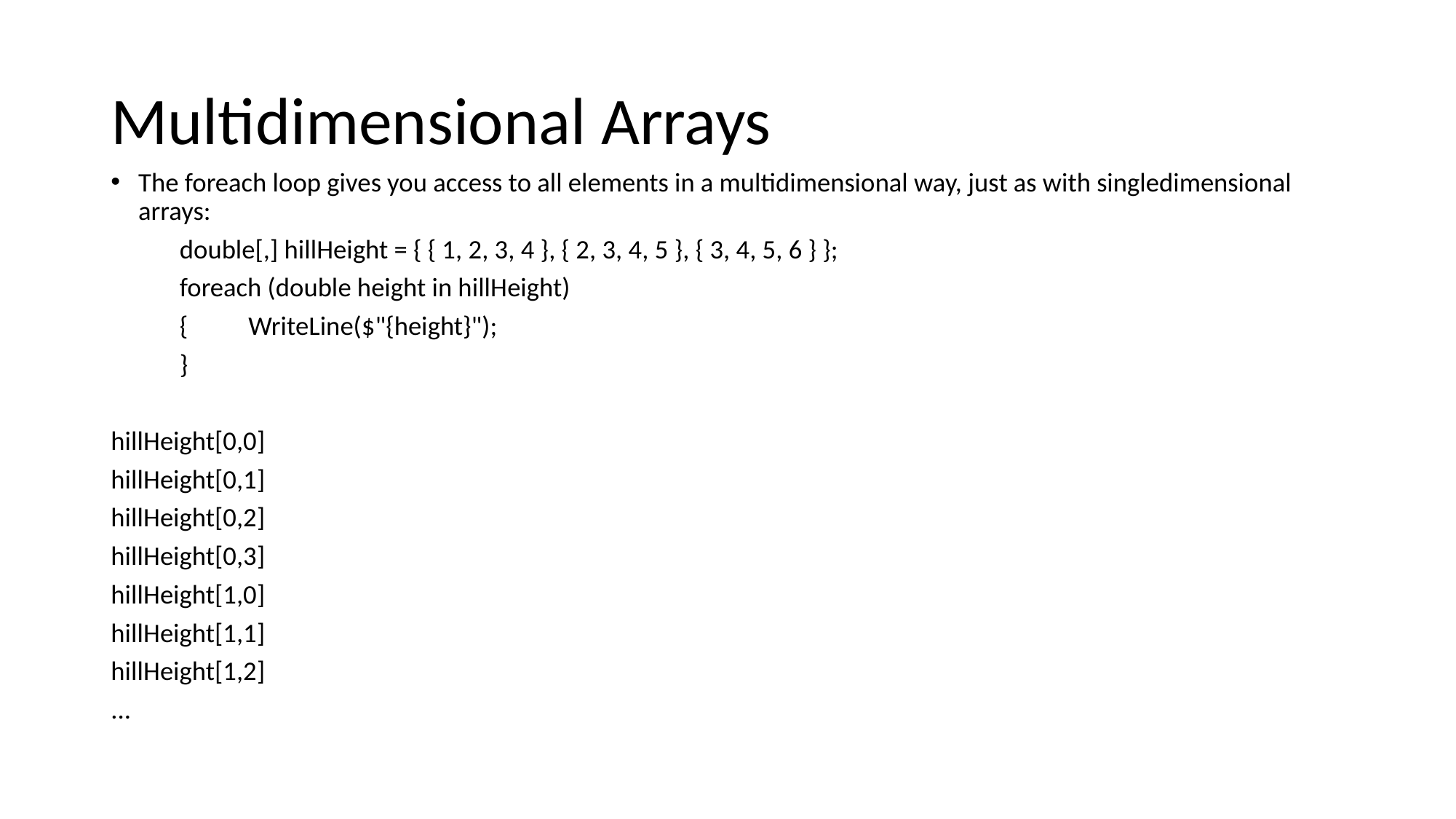

# Multidimensional Arrays
The foreach loop gives you access to all elements in a multidimensional way, just as with singledimensional arrays:
	double[,] hillHeight = { { 1, 2, 3, 4 }, { 2, 3, 4, 5 }, { 3, 4, 5, 6 } };
	foreach (double height in hillHeight)
	{	WriteLine($"{height}");
	}

hillHeight[0,0]
hillHeight[0,1]
hillHeight[0,2]
hillHeight[0,3]
hillHeight[1,0]
hillHeight[1,1]
hillHeight[1,2]
...